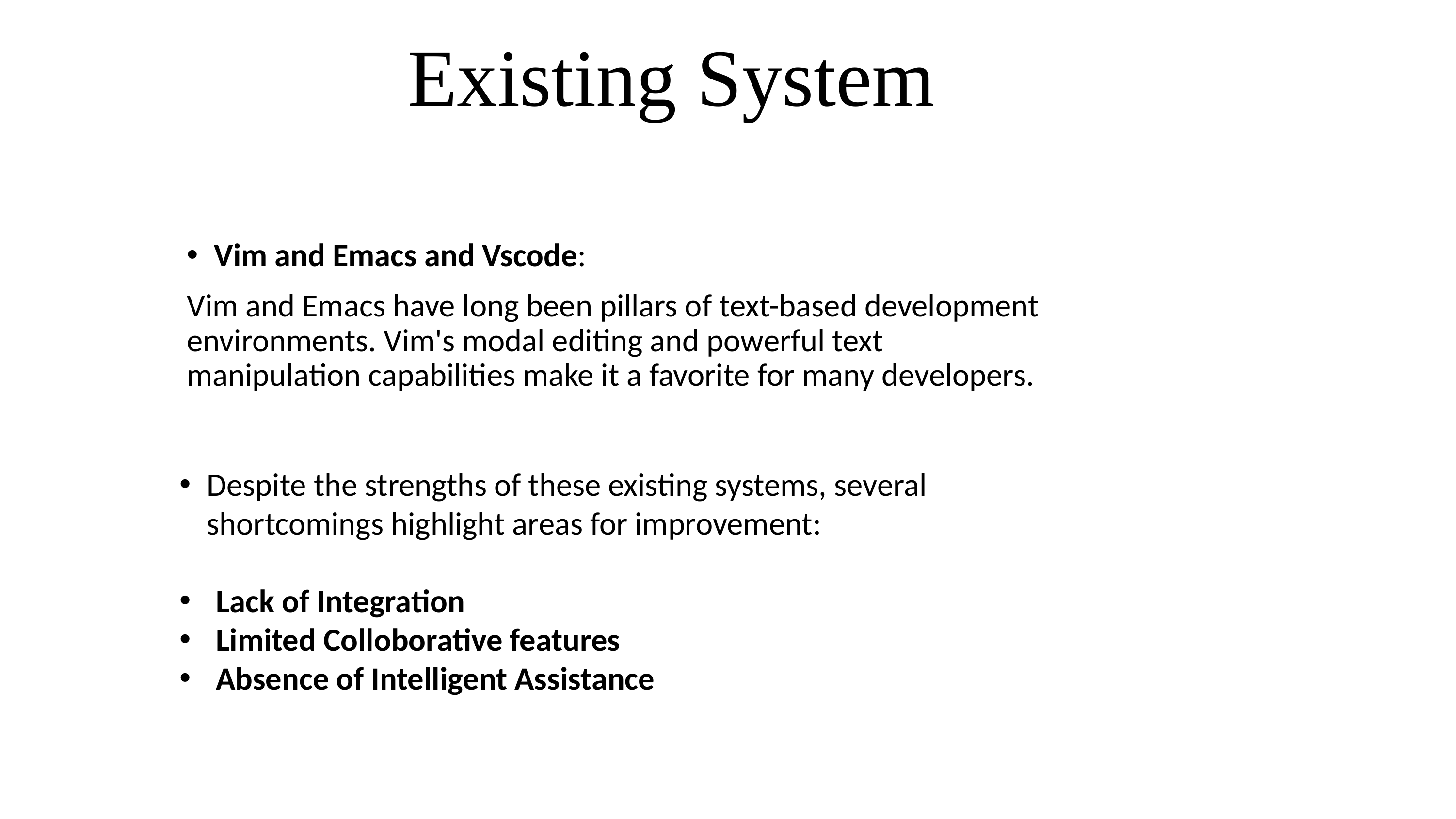

# Existing System
Vim and Emacs and Vscode:
Vim and Emacs have long been pillars of text-based development environments. Vim's modal editing and powerful text manipulation capabilities make it a favorite for many developers.
Despite the strengths of these existing systems, several shortcomings highlight areas for improvement:

Lack of Integration
Limited Colloborative features
Absence of Intelligent Assistance